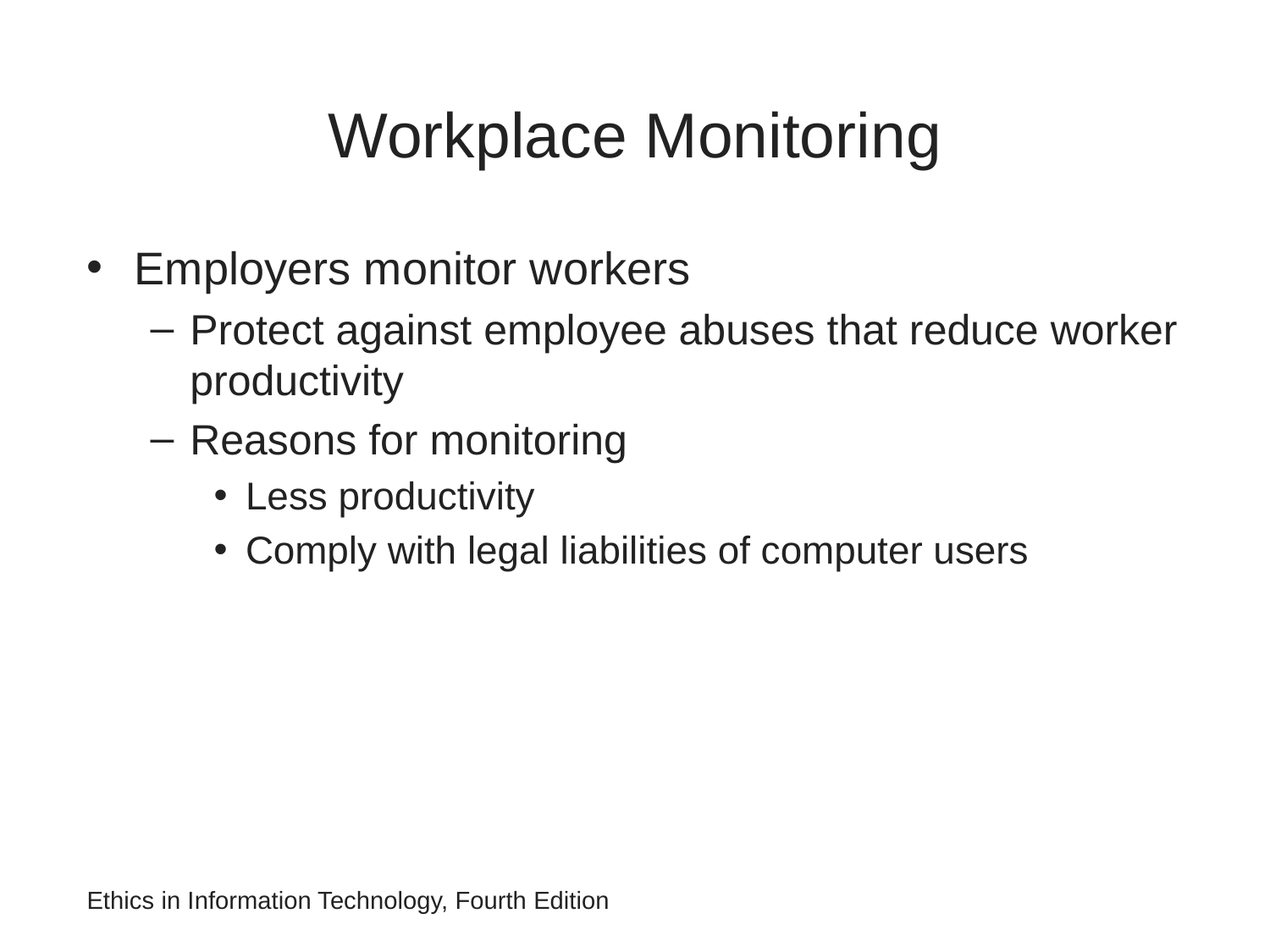

# Workplace Monitoring
Employers monitor workers
Protect against employee abuses that reduce worker productivity
Reasons for monitoring
Less productivity
Comply with legal liabilities of computer users

Ethics in Information Technology, Fourth Edition